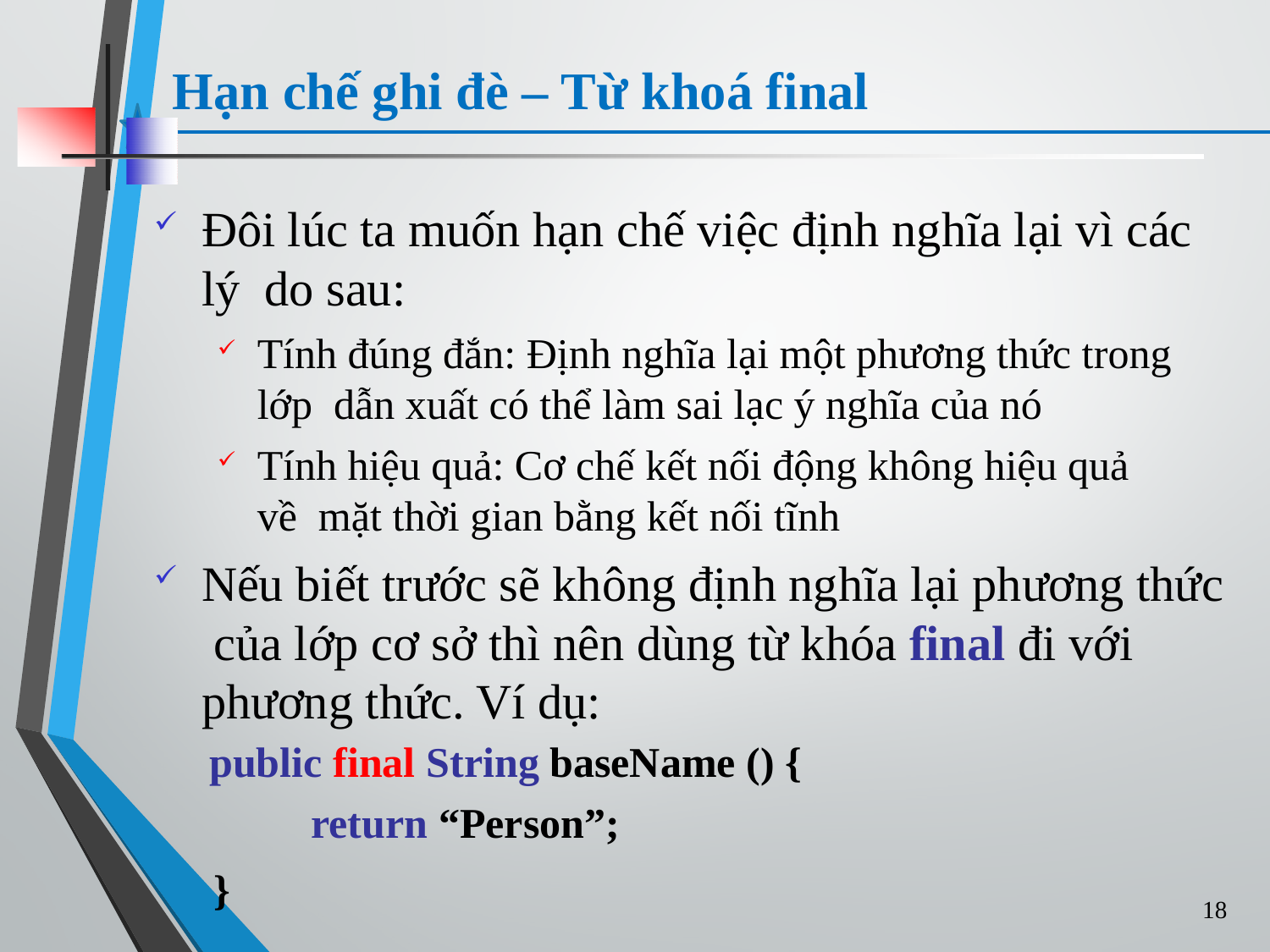

# Hạn chế ghi đè – Từ khoá final
Đôi lúc ta muốn hạn chế việc định nghĩa lại vì các lý  do sau:
Tính đúng đắn: Định nghĩa lại một phương thức trong lớp  dẫn xuất có thể làm sai lạc ý nghĩa của nó
Tính hiệu quả: Cơ chế kết nối động không hiệu quả về  mặt thời gian bằng kết nối tĩnh
Nếu biết trước sẽ không định nghĩa lại phương thức  của lớp cơ sở thì nên dùng từ khóa final đi với  phương thức. Ví dụ:
public final String baseName () {
return “Person”;
}
18